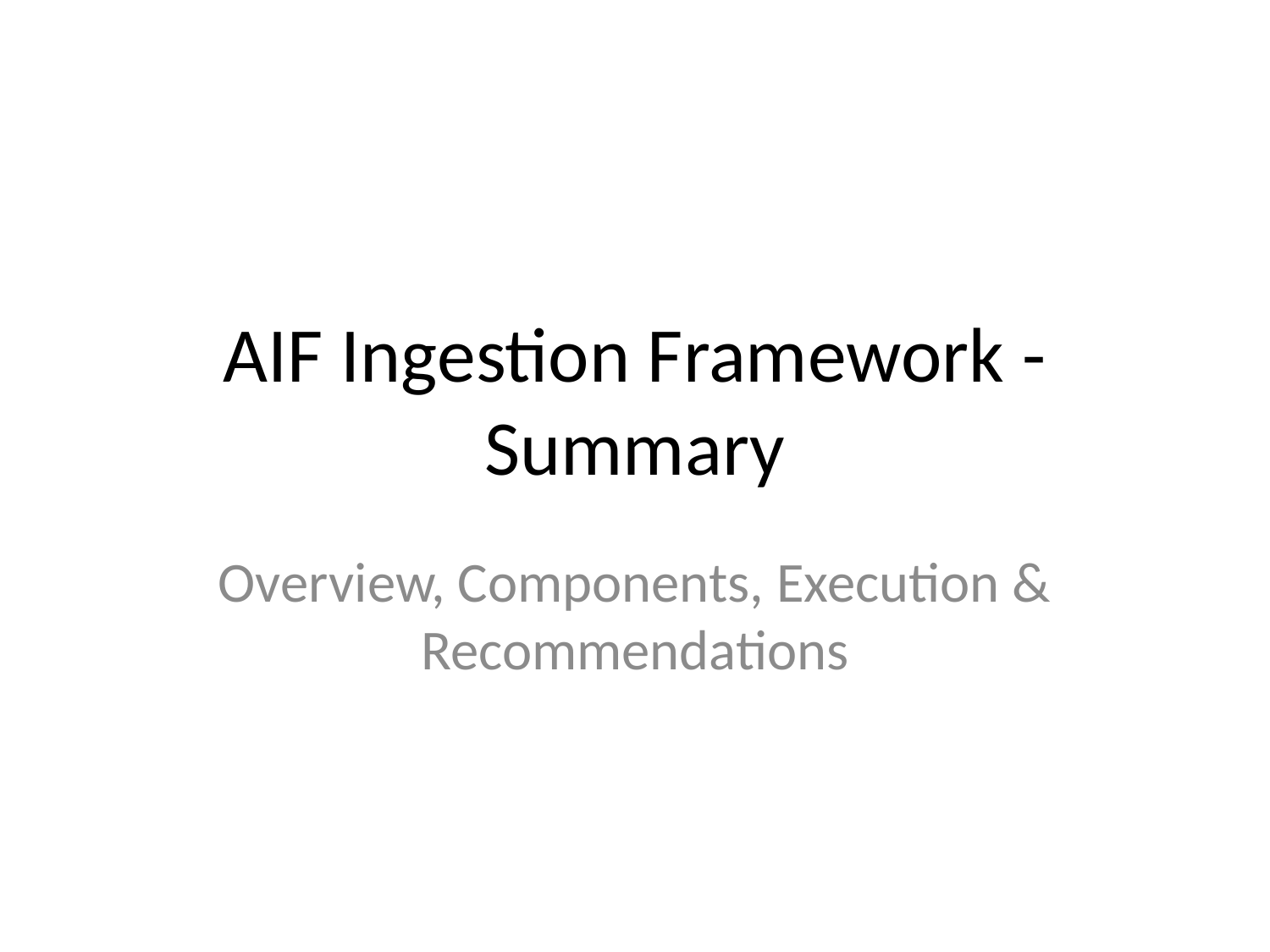

# AIF Ingestion Framework - Summary
Overview, Components, Execution & Recommendations